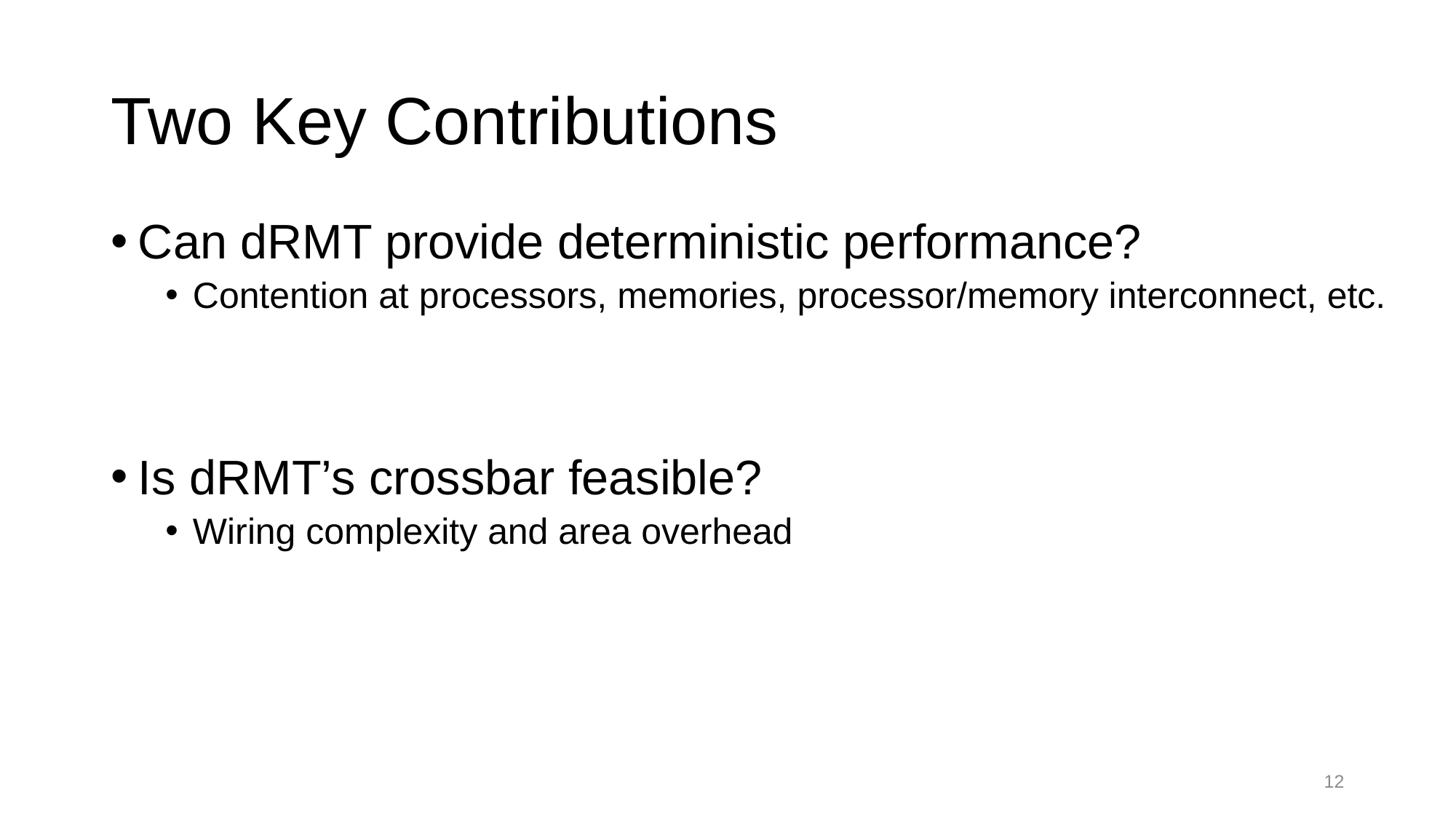

# Two Key Contributions
Can dRMT provide deterministic performance?
Contention at processors, memories, processor/memory interconnect, etc.

Is dRMT’s crossbar feasible?
Wiring complexity and area overhead

12